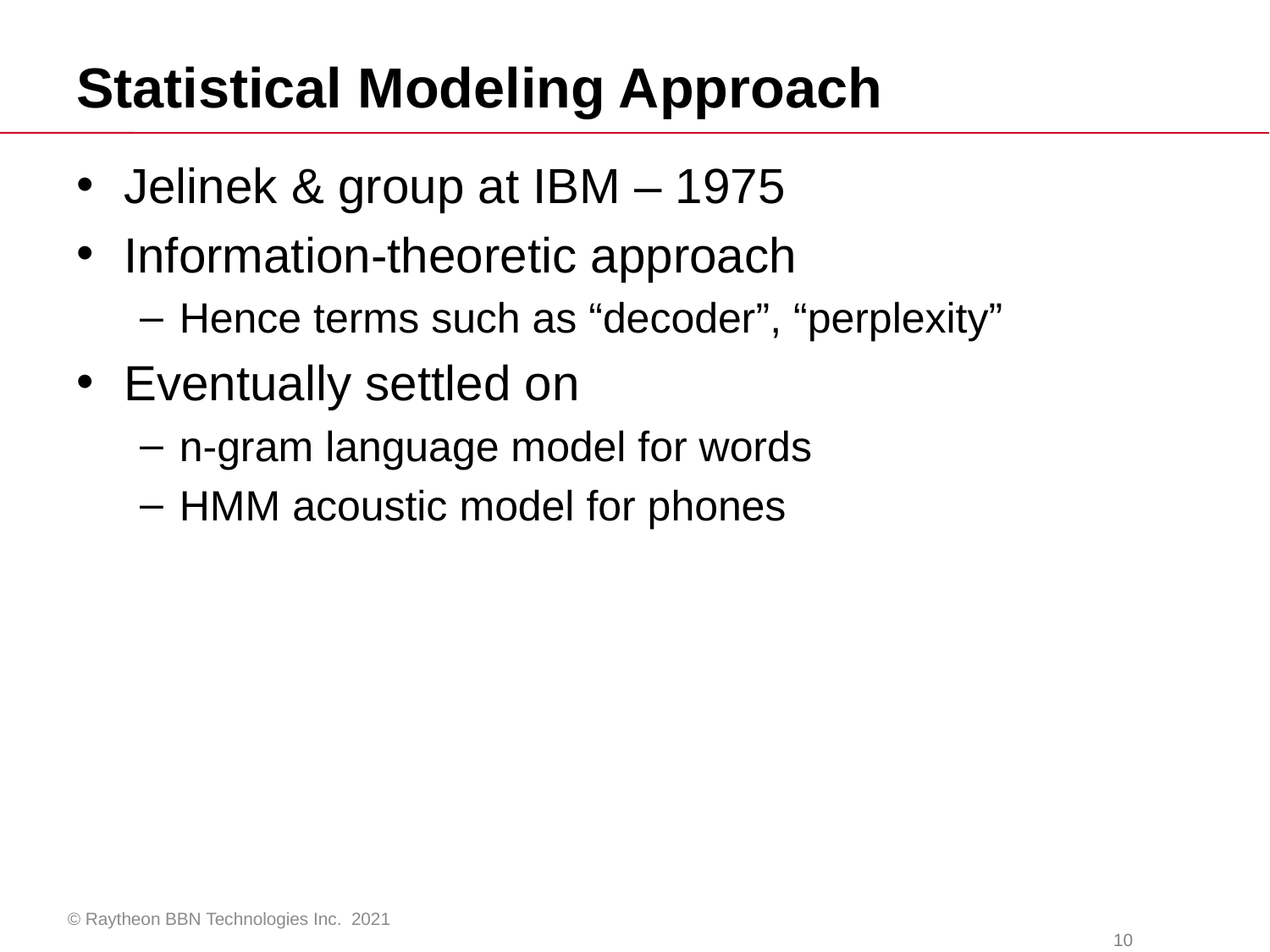

# Statistical Modeling Approach
Jelinek & group at IBM – 1975
Information-theoretic approach
Hence terms such as “decoder”, “perplexity”
Eventually settled on
n-gram language model for words
HMM acoustic model for phones
© Raytheon BBN Technologies Inc.  2021
			10